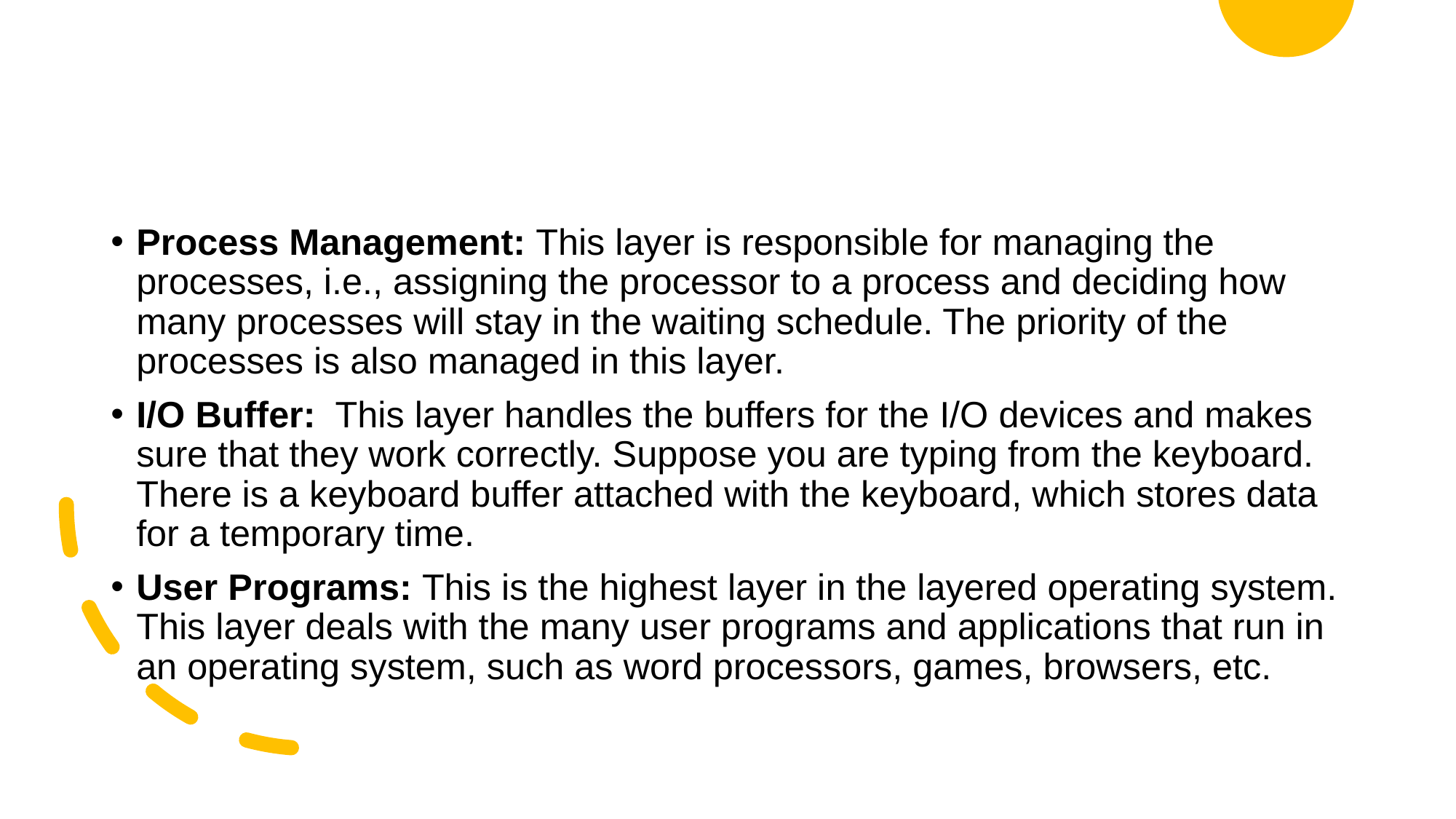

Process Management: This layer is responsible for managing the processes, i.e., assigning the processor to a process and deciding how many processes will stay in the waiting schedule. The priority of the processes is also managed in this layer.
I/O Buffer:  This layer handles the buffers for the I/O devices and makes sure that they work correctly. Suppose you are typing from the keyboard. There is a keyboard buffer attached with the keyboard, which stores data for a temporary time.
User Programs: This is the highest layer in the layered operating system. This layer deals with the many user programs and applications that run in an operating system, such as word processors, games, browsers, etc.